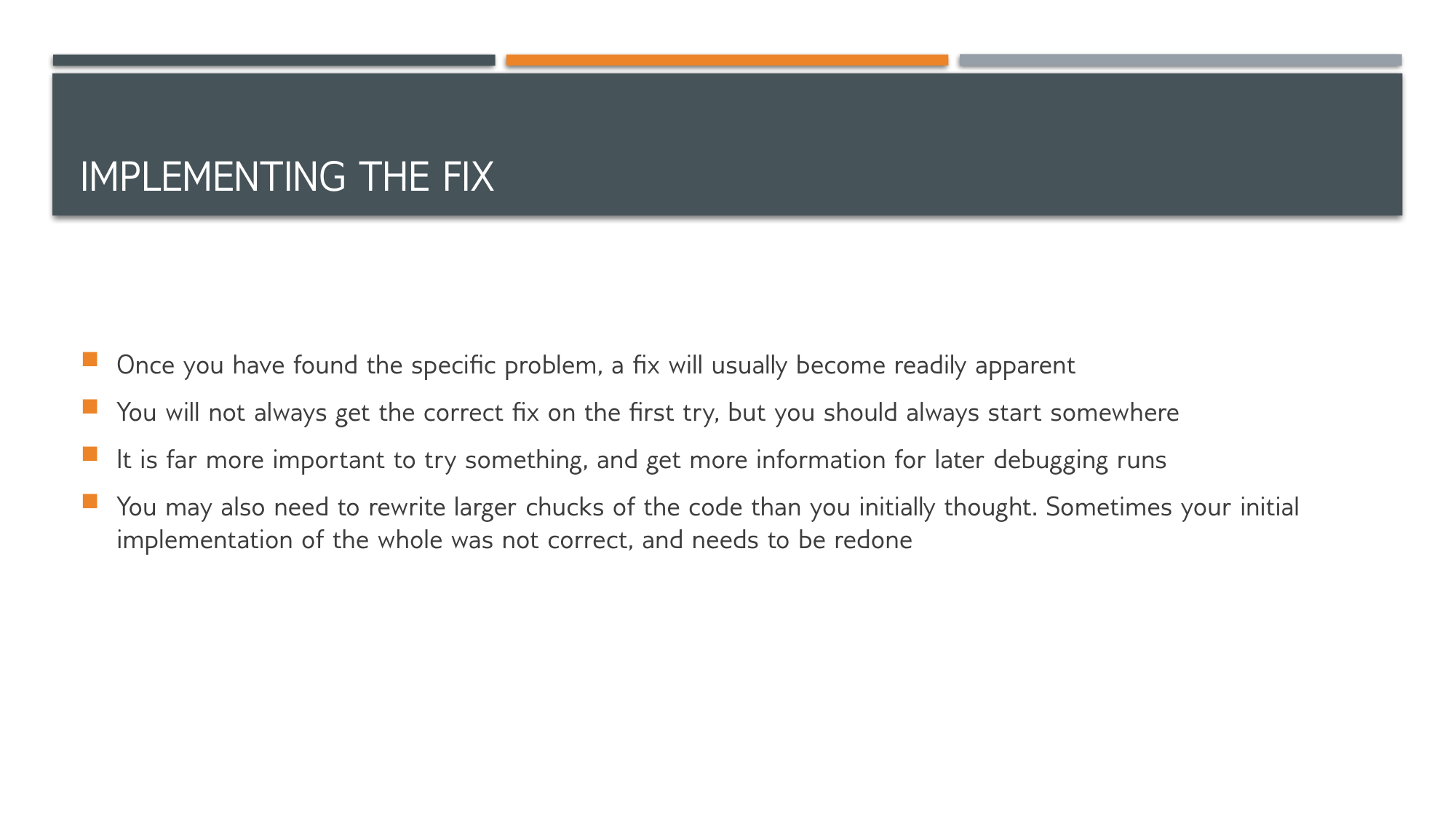

# Implementing the fix
Once you have found the specific problem, a fix will usually become readily apparent
You will not always get the correct fix on the first try, but you should always start somewhere
It is far more important to try something, and get more information for later debugging runs
You may also need to rewrite larger chucks of the code than you initially thought. Sometimes your initial implementation of the whole was not correct, and needs to be redone